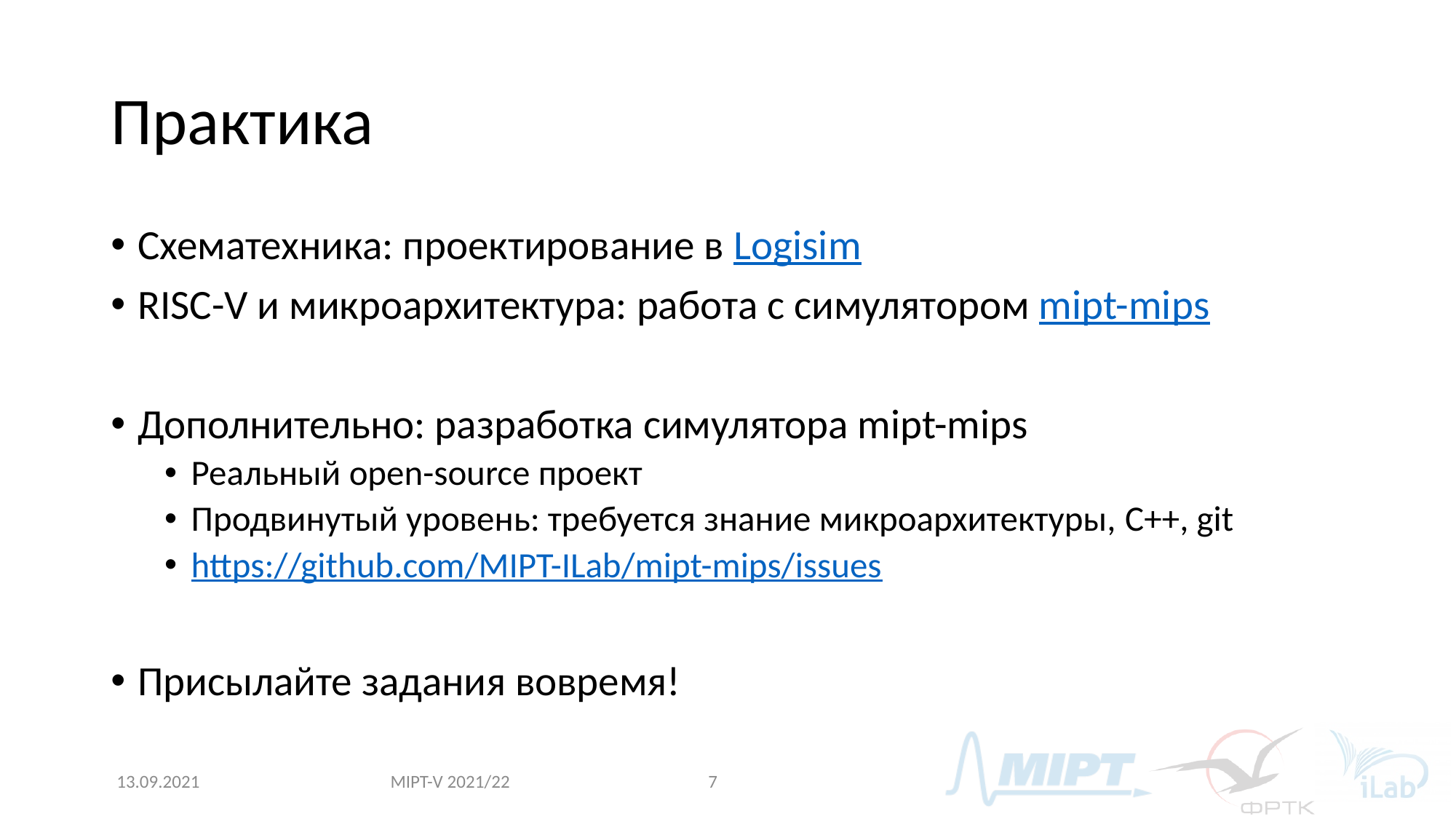

# Практика
Схематехника: проектирование в Logisim
RISC-V и микроархитектура: работа с симулятором mipt-mips

Дополнительно: разработка симулятора mipt-mips
Реальный open-source проект
Продвинутый уровень: требуется знание микроархитектуры, C++, git
https://github.com/MIPT-ILab/mipt-mips/issues

Присылайте задания вовремя!
MIPT-V 2021/22
13.09.2021
7